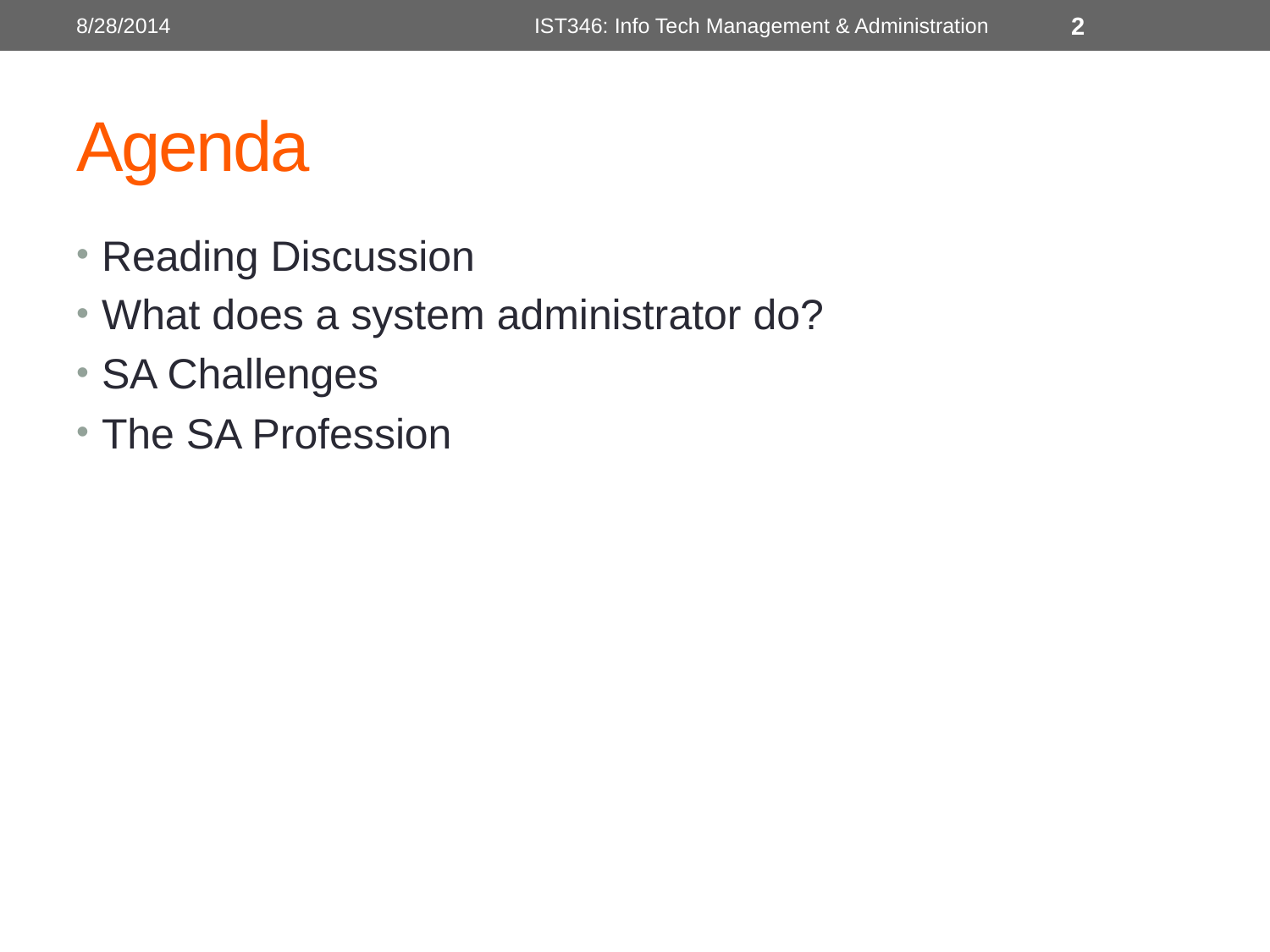

8/28/2014
IST346: Info Tech Management & Administration
2
# Agenda
Reading Discussion
What does a system administrator do?
SA Challenges
The SA Profession